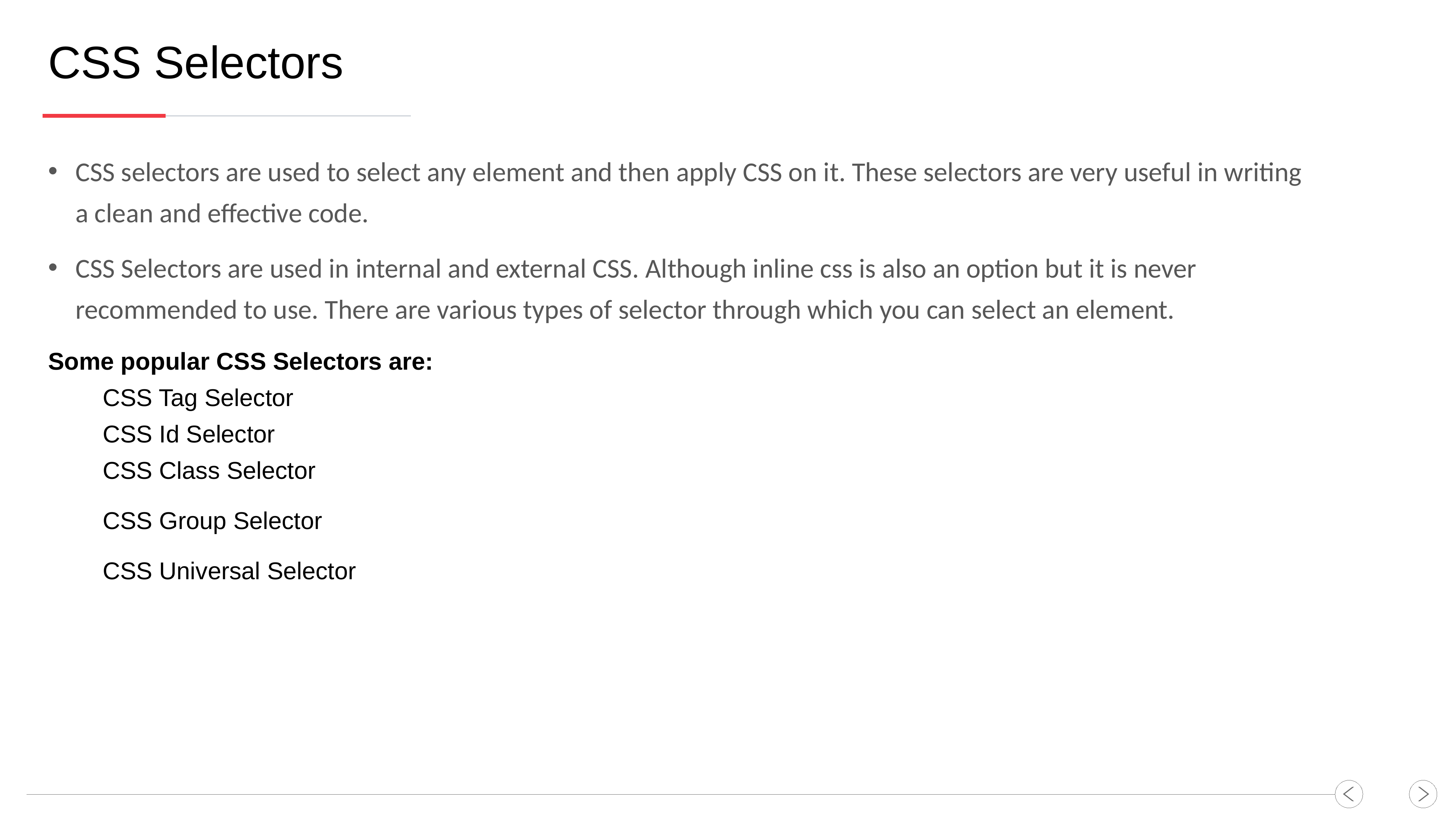

CSS Selectors
CSS selectors are used to select any element and then apply CSS on it. These selectors are very useful in writing a clean and effective code.
CSS Selectors are used in internal and external CSS. Although inline css is also an option but it is never recommended to use. There are various types of selector through which you can select an element.
Some popular CSS Selectors are:
	CSS Tag Selector
	CSS Id Selector
	CSS Class Selector
	CSS Group Selector
	CSS Universal Selector